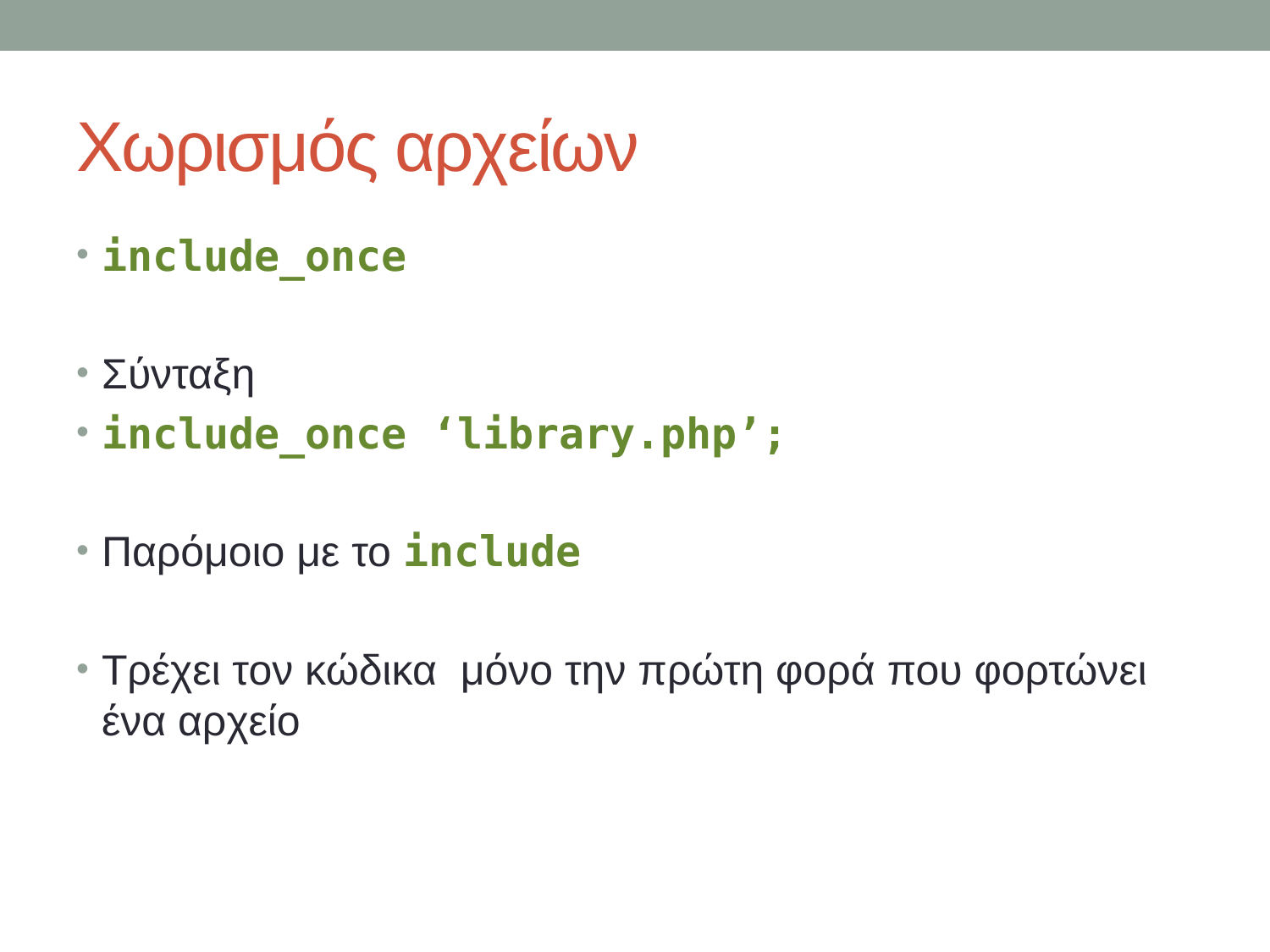

# Χωρισμός αρχείων
include_once

Σύνταξη
include_once ‘library.php’;

Παρόμοιο με το include

Τρέχει τον κώδικα  μόνο την πρώτη φορά που φορτώνει ένα αρχείο